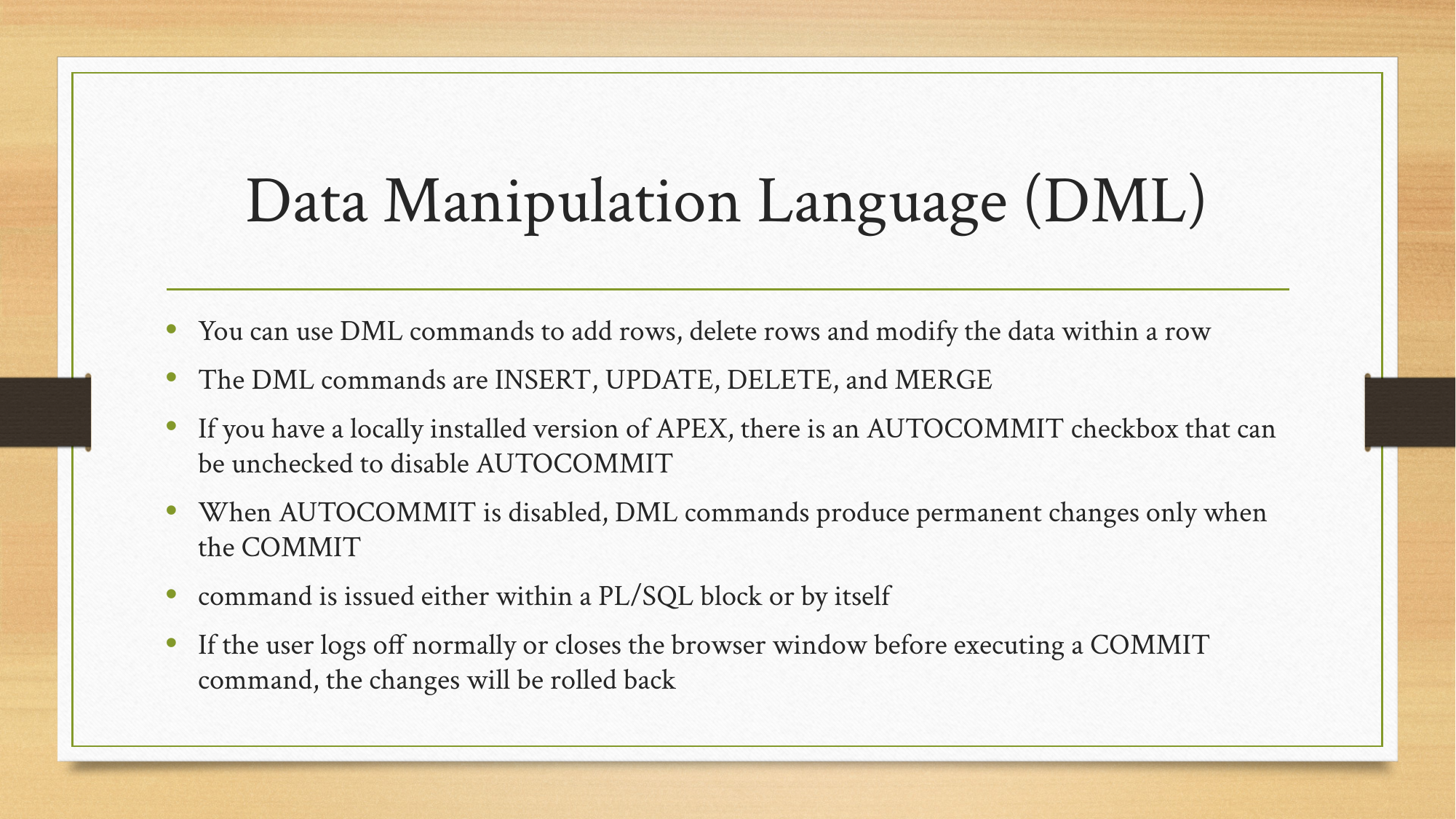

# Data Manipulation Language (DML)
You can use DML commands to add rows, delete rows and modify the data within a row
The DML commands are INSERT, UPDATE, DELETE, and MERGE
If you have a locally installed version of APEX, there is an AUTOCOMMIT checkbox that can be unchecked to disable AUTOCOMMIT
When AUTOCOMMIT is disabled, DML commands produce permanent changes only when the COMMIT
command is issued either within a PL/SQL block or by itself
If the user logs off normally or closes the browser window before executing a COMMIT command, the changes will be rolled back